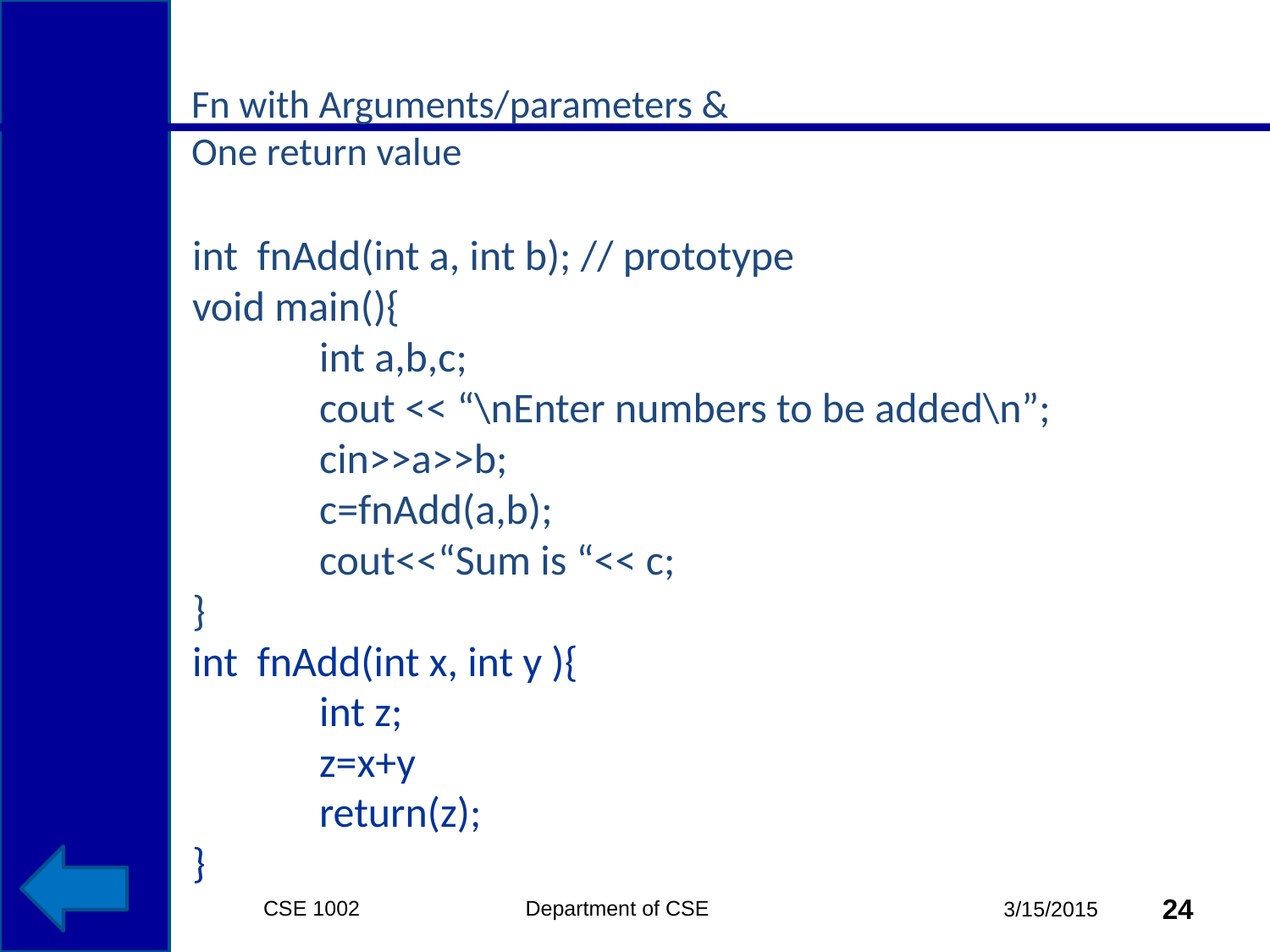

# Fn with Arguments/parameters & One return value
int  fnAdd(int a, int b); // prototype
void main(){
	int a,b,c;
	cout << “\nEnter numbers to be added\n”;
   	cin>>a>>b;
  	c=fnAdd(a,b);
  	cout<<“Sum is “<< c;
}
int  fnAdd(int x, int y ){
	int z;
	z=x+y
	return(z);
}

CSE 1002                            Department of CSE
24
3/15/2015